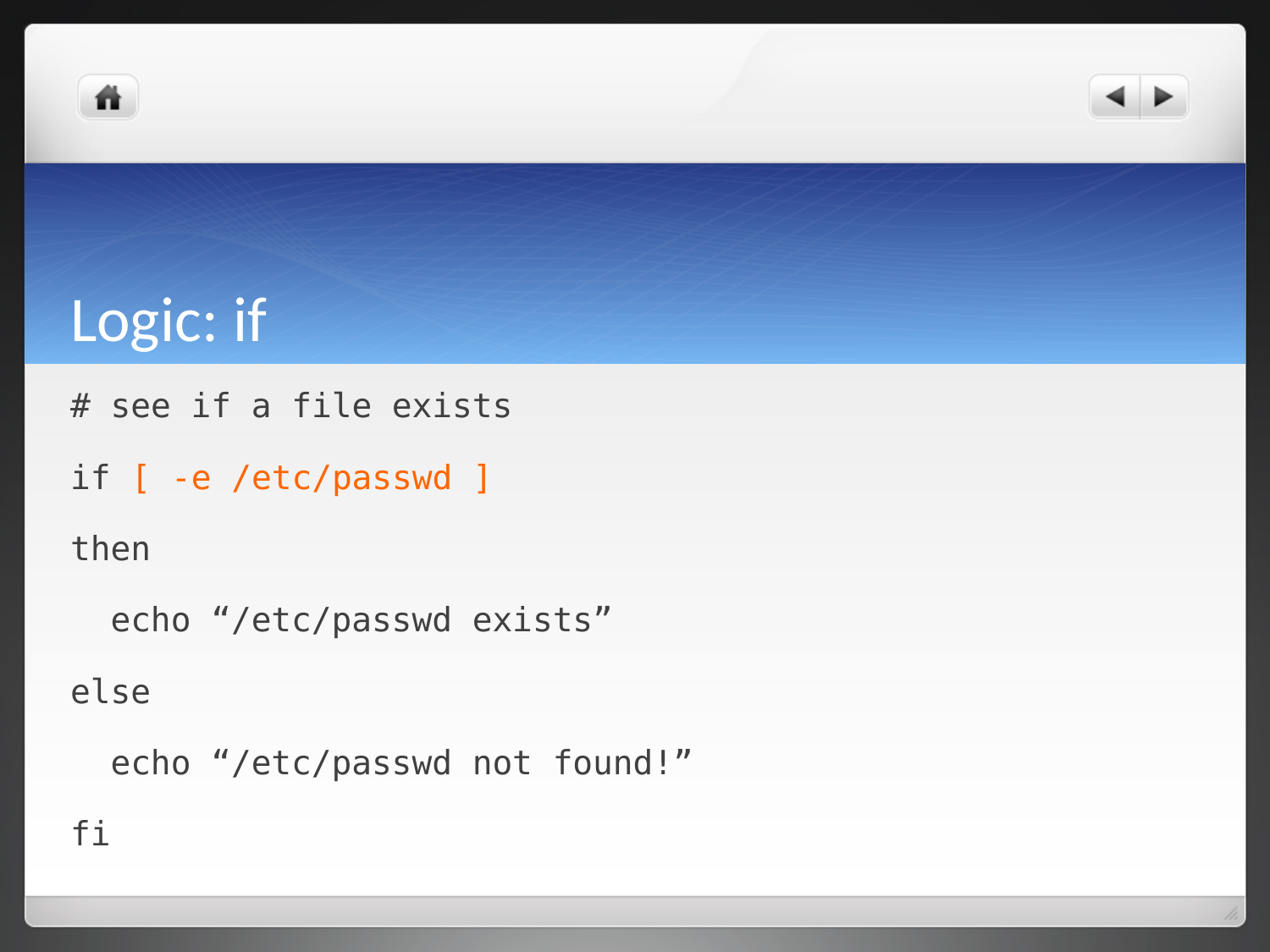

# Logic: if
# see if a file exists
if [ -e /etc/passwd ]
then
  echo “/etc/passwd exists”
else
  echo “/etc/passwd not found!”
fi